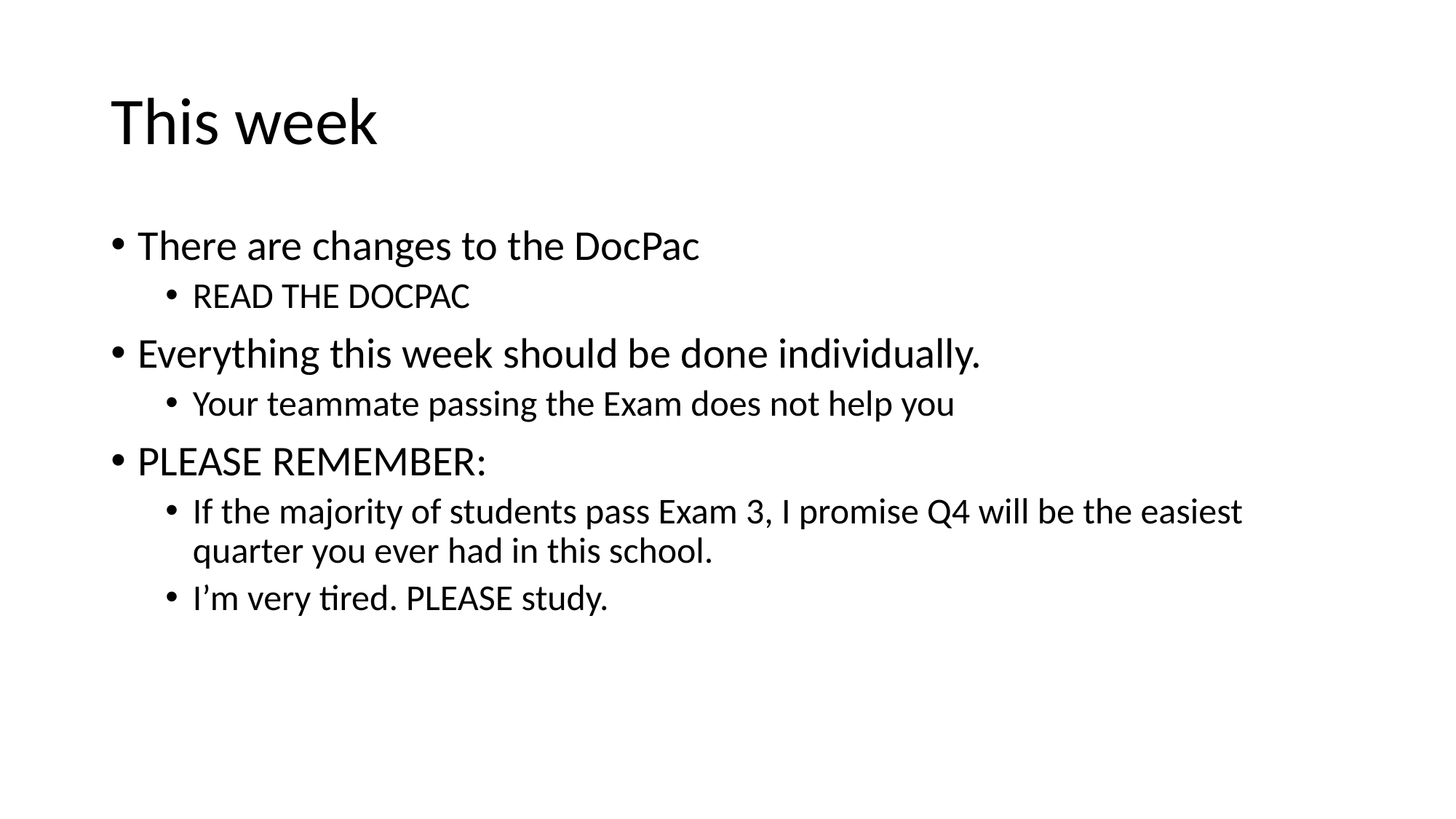

# This week
There are changes to the DocPac
READ THE DOCPAC
Everything this week should be done individually.
Your teammate passing the Exam does not help you
PLEASE REMEMBER:
If the majority of students pass Exam 3, I promise Q4 will be the easiest quarter you ever had in this school.
I’m very tired. PLEASE study.